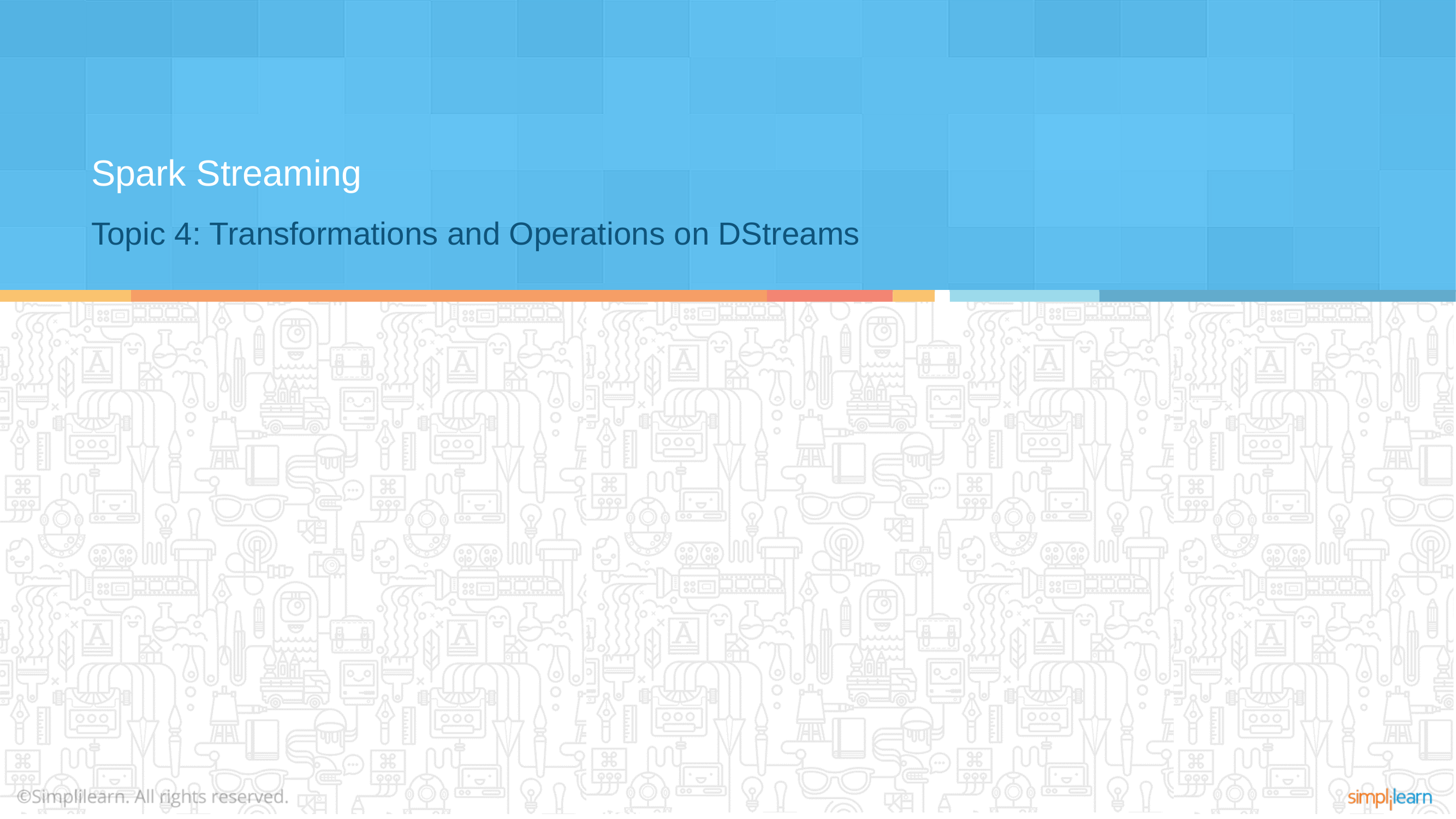

Spark Streaming
Topic 4: Transformations and Operations on DStreams